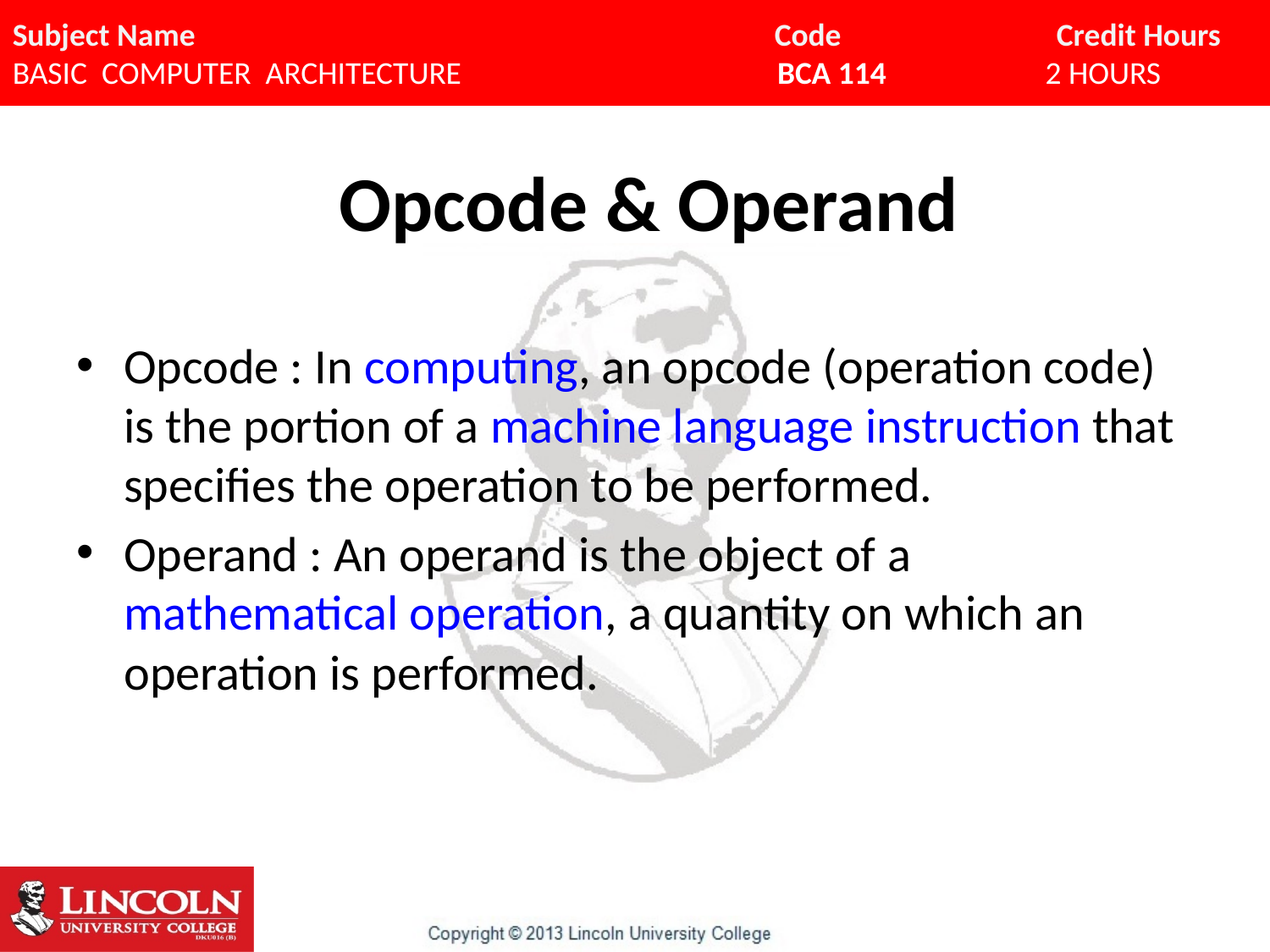

# Opcode & Operand
Opcode : In computing, an opcode (operation code) is the portion of a machine language instruction that specifies the operation to be performed.
Operand : An operand is the object of a mathematical operation, a quantity on which an operation is performed.